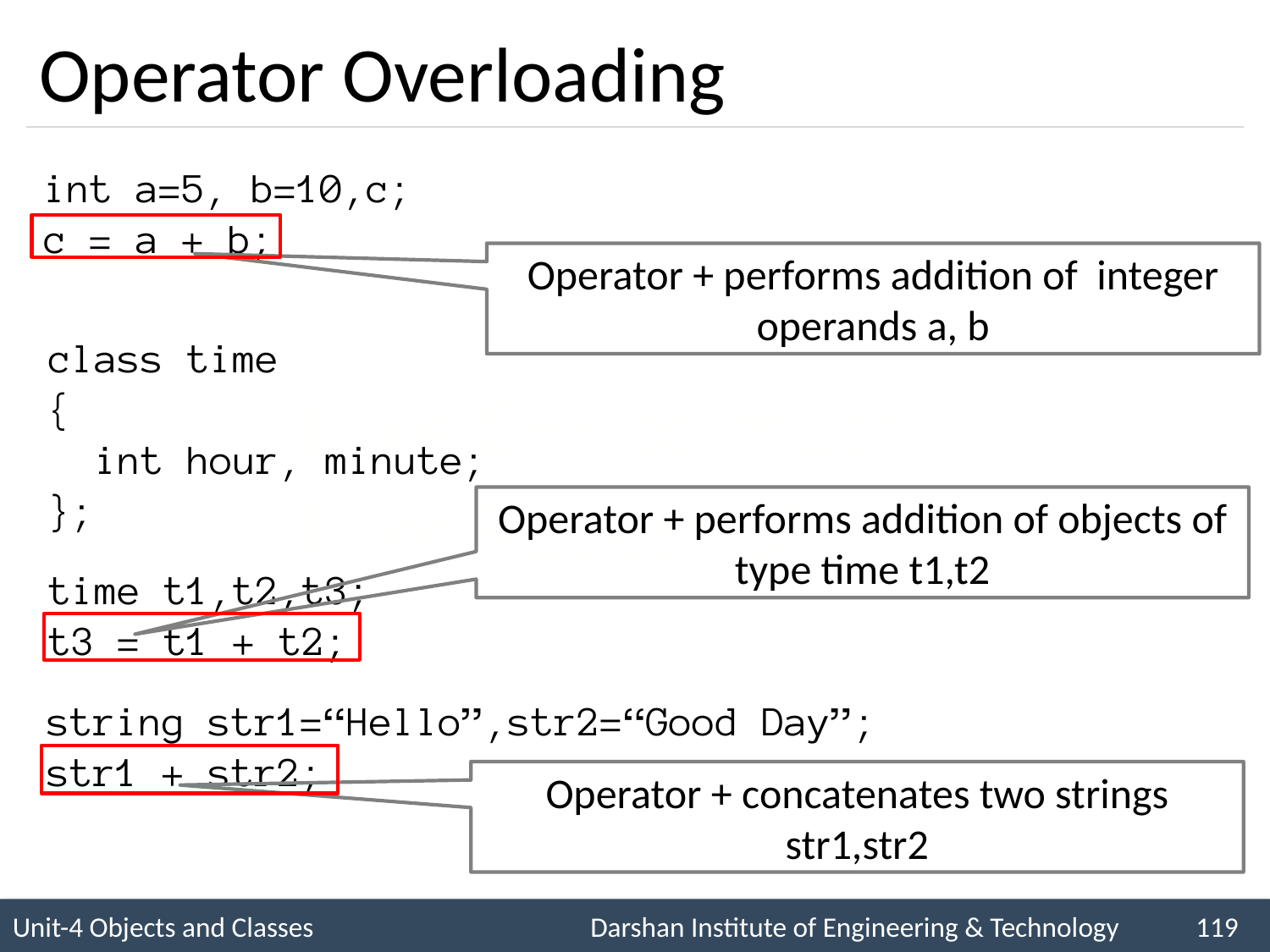

# Operator Overloading
int a=5, b=10,c;
c = a + b;

Operator + performs addition of  integer operands a, b
class time
{
  int hour, minute;
};
Operator + performs addition of objects of type time t1,t2
time t1,t2,t3;
t3 = t1 + t2;

string str1=“Hello”,str2=“Good Day”;
str1 + str2;

Operator + concatenates two strings str1,str2